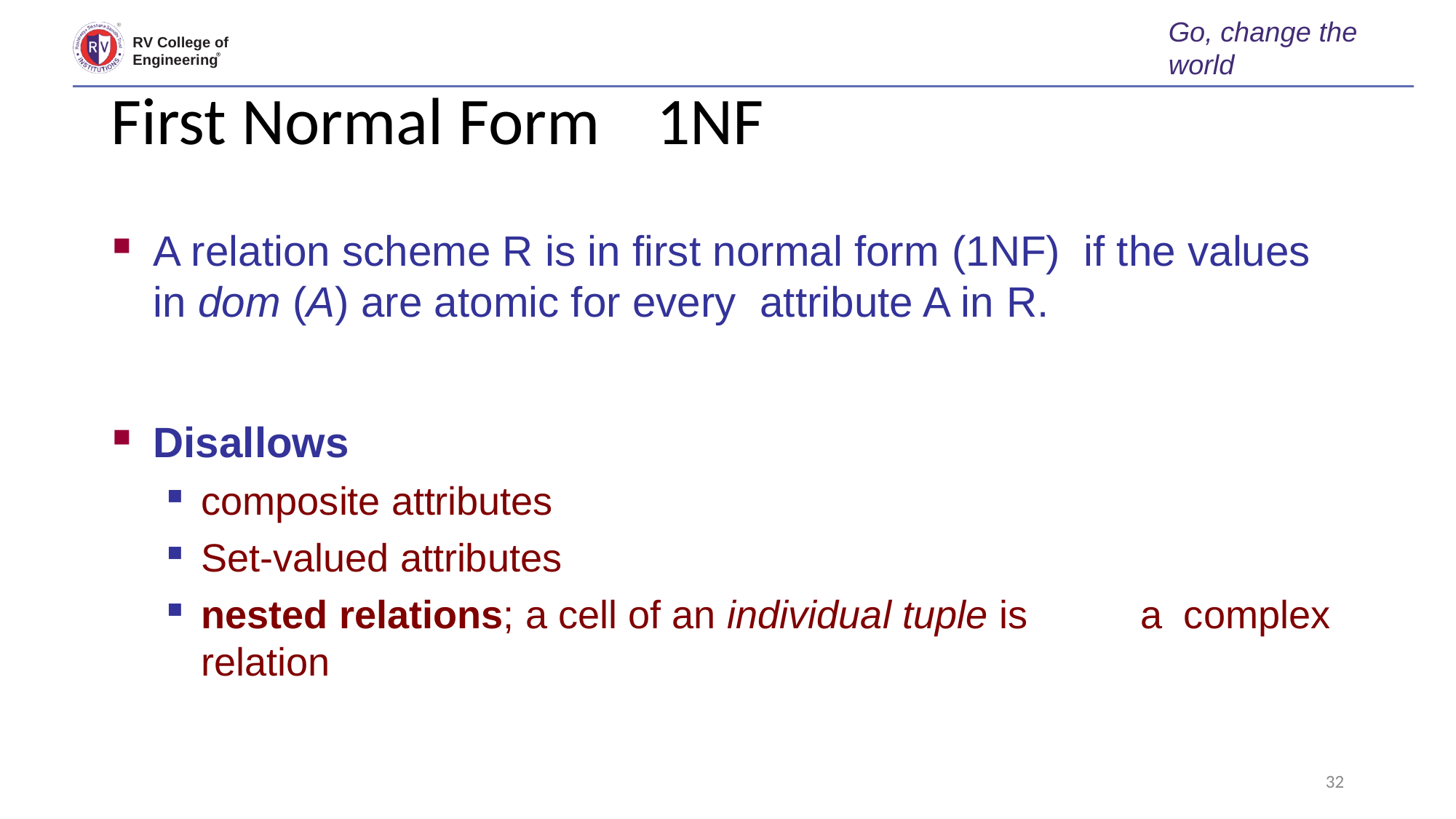

Go, change the world

RV College of
Engineering
# First Normal Form	1NF

A relation scheme R is in first normal form (1NF)  if the values in dom (A) are atomic for every  attribute A in R.

Disallows
composite attributes
Set-valued attributes
nested relations; a cell of an individual tuple is	a  complex relation

32